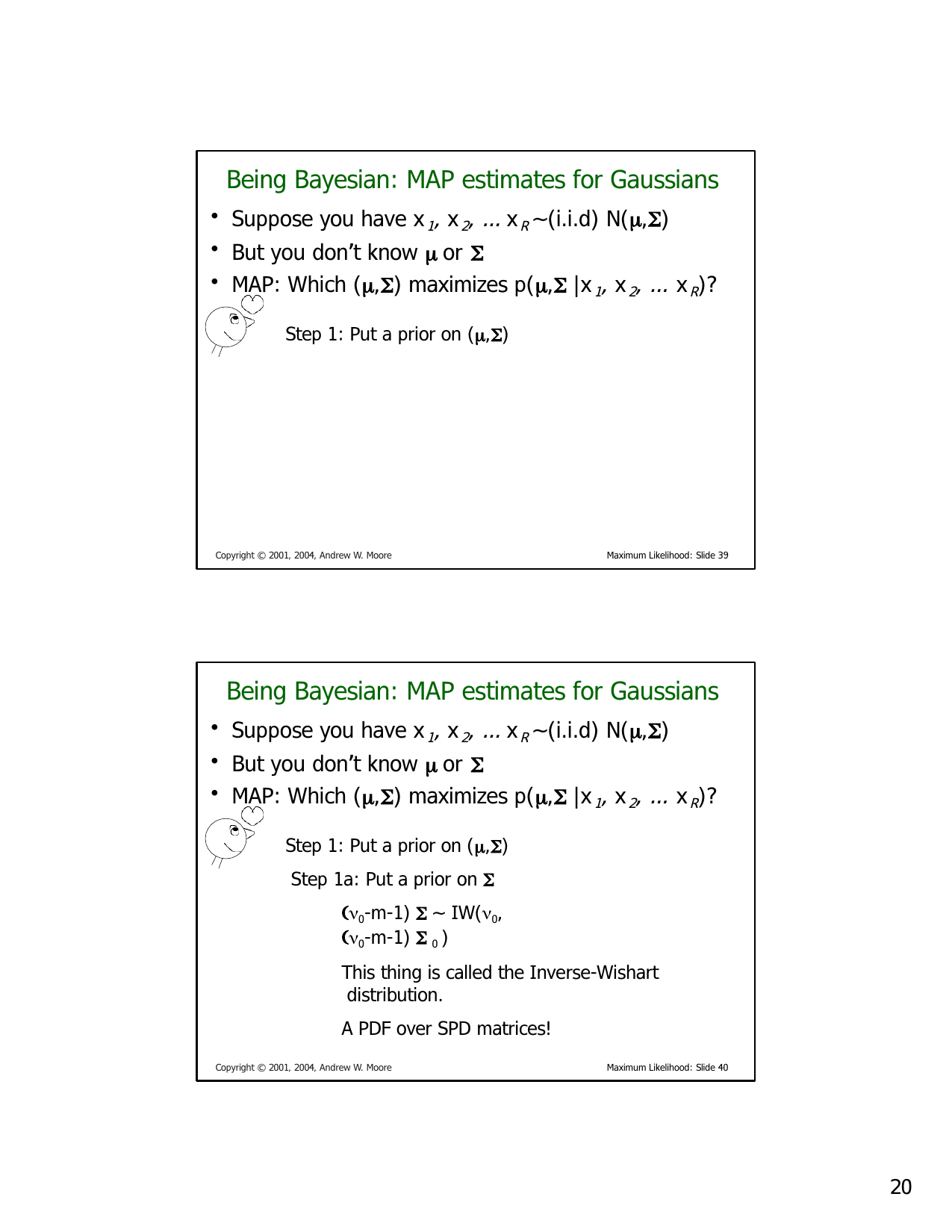

Being Bayesian: MAP estimates for Gaussians
Suppose you have x1, x2, … xR ~(i.i.d) N(μ,Σ)
But you don’t know μ or Σ
MAP: Which (μ,Σ) maximizes p(μ,Σ |x1, x2, … xR)?
Step 1: Put a prior on (μ,Σ)

Copyright © 2001, 2004, Andrew W. Moore
Maximum Likelihood: Slide 39

Being Bayesian: MAP estimates for Gaussians
Suppose you have x1, x2, … xR ~(i.i.d) N(μ,Σ)
But you don’t know μ or Σ
MAP: Which (μ,Σ) maximizes p(μ,Σ |x1, x2, … xR)?
Step 1: Put a prior on (μ,Σ)  Step 1a: Put a prior on Σ
(ν0-m-1) Σ ~ IW(ν0, (ν0-m-1) Σ 0 )
This thing is called the Inverse-Wishart  distribution.
A PDF over SPD matrices!

Copyright © 2001, 2004, Andrew W. Moore
Maximum Likelihood: Slide 40
20